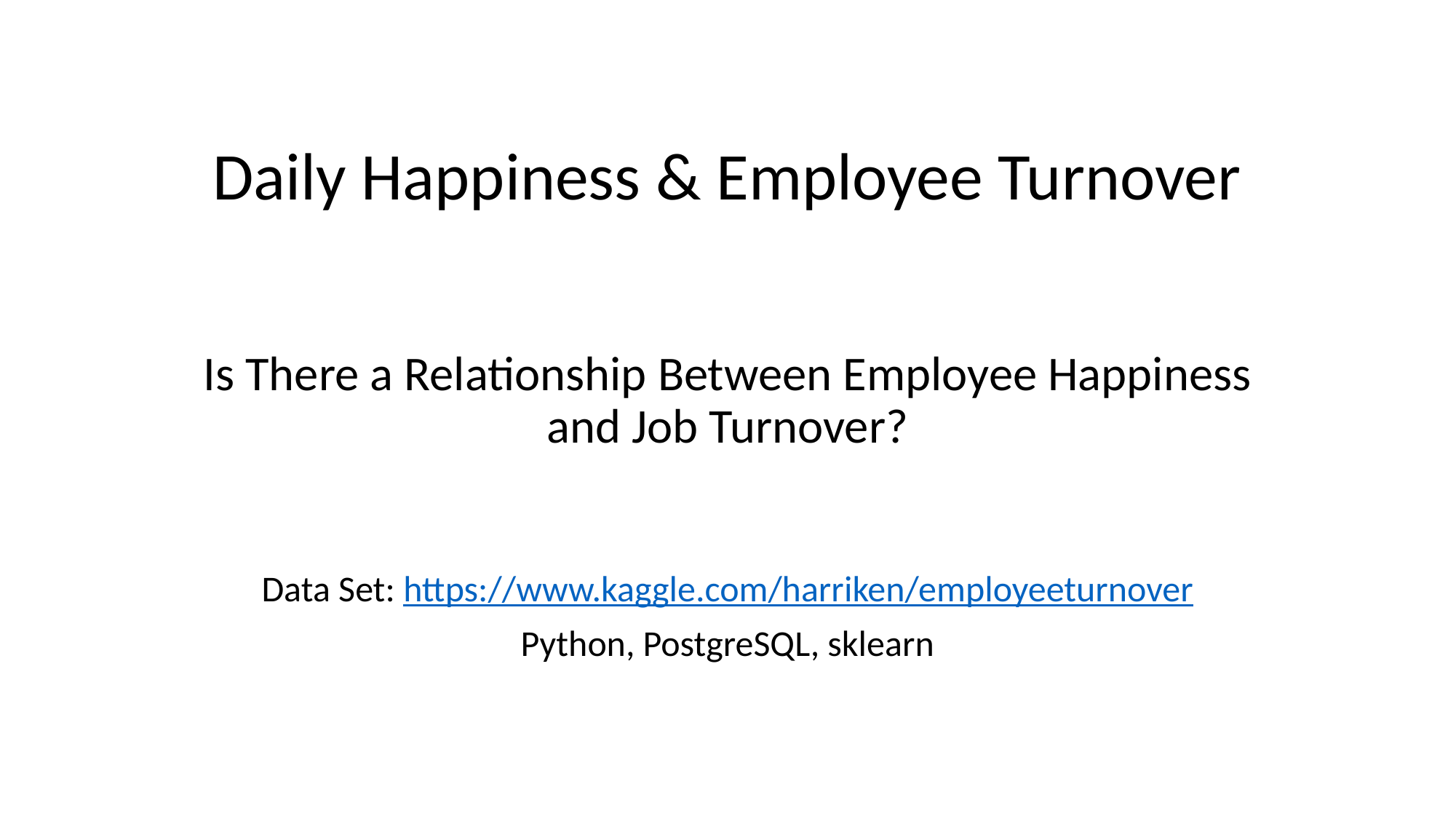

# Daily Happiness & Employee Turnover
Is There a Relationship Between Employee Happiness and Job Turnover?
Data Set: https://www.kaggle.com/harriken/employeeturnover
Python, PostgreSQL, sklearn